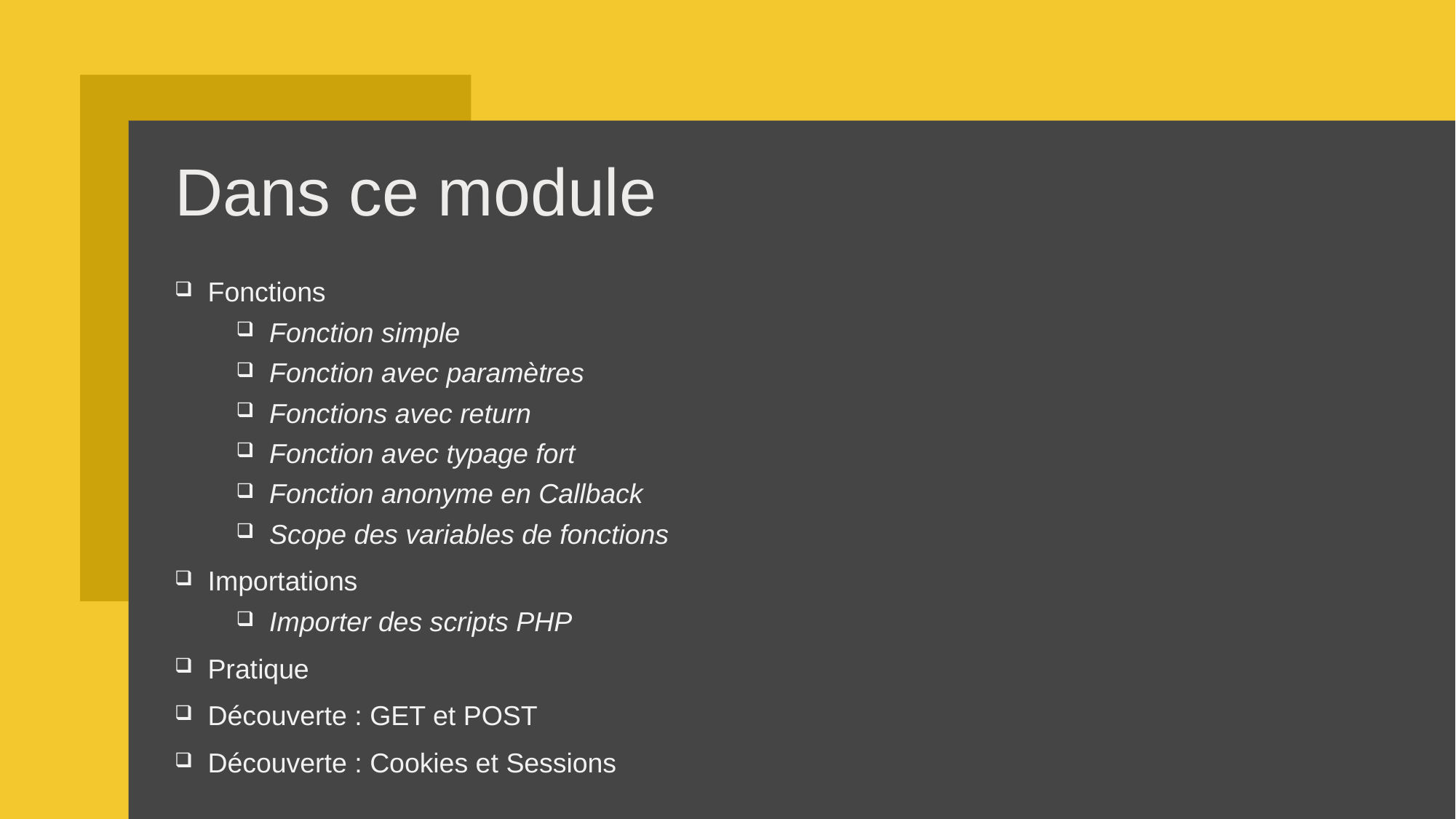

# Dans ce module
Fonctions
Fonction simple
Fonction avec paramètres
Fonctions avec return
Fonction avec typage fort
Fonction anonyme en Callback
Scope des variables de fonctions
Importations
Importer des scripts PHP
Pratique
Découverte : GET et POST
Découverte : Cookies et Sessions